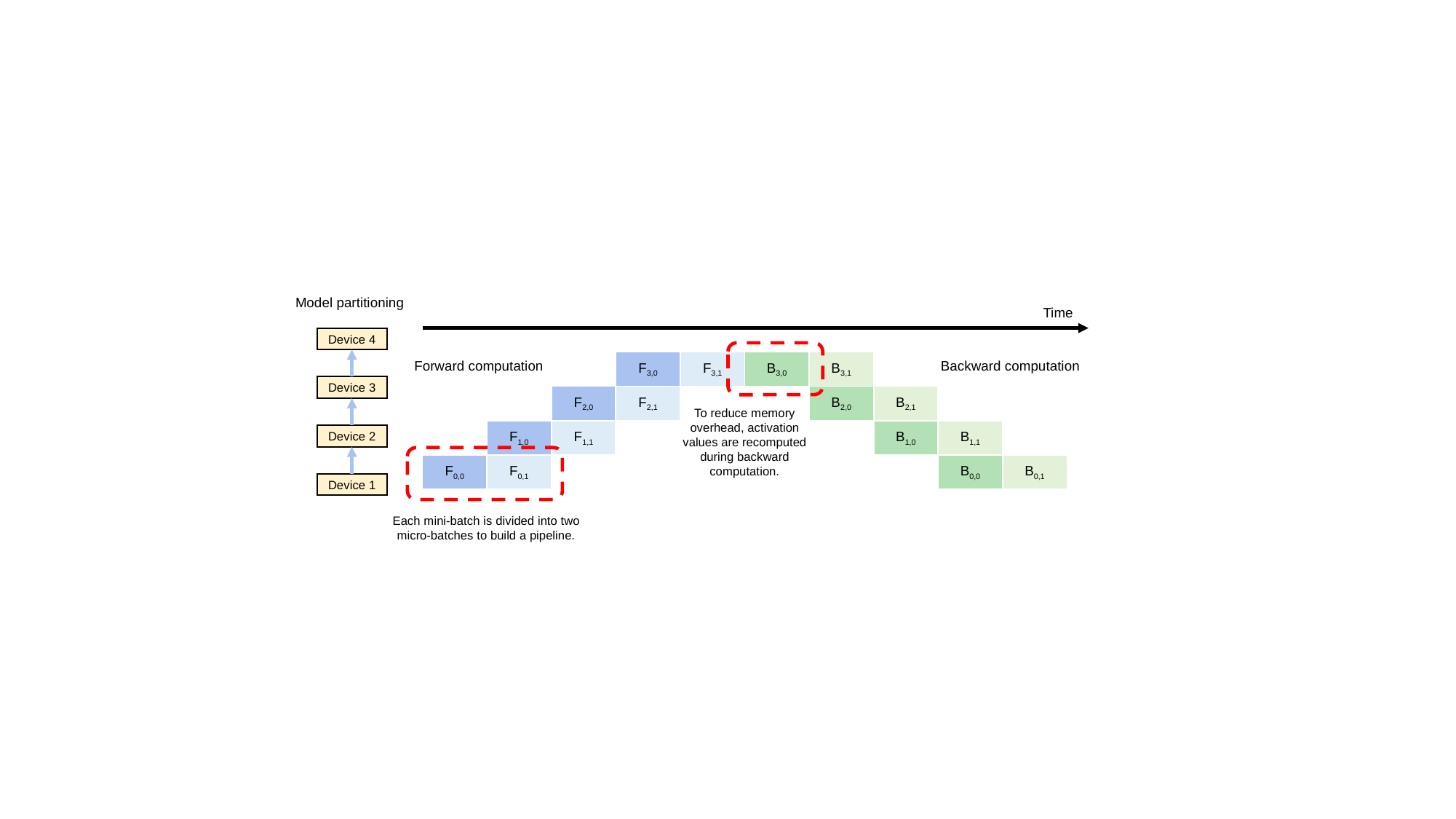

Model partitioning
Time
Device 4

Forward computation
|  |  |  | F3,0 | F3,1 | B3,0 | B3,1 |  |  |  |
| --- | --- | --- | --- | --- | --- | --- | --- | --- | --- |
|  |  | F2,0 | F2,1 |  |  | B2,0 | B2,1 |  |  |
|  | F1,0 | F1,1 |  |  |  |  | B1,0 | B1,1 |  |
| F0,0 | F0,1 |  |  |  |  |  |  | B0,0 | B0,1 |
Backward computation
Device 3
To reduce memory overhead, activation values are recomputed during backward computation.
Device 2

Device 1
Each mini-batch is divided into two micro-batches to build a pipeline.